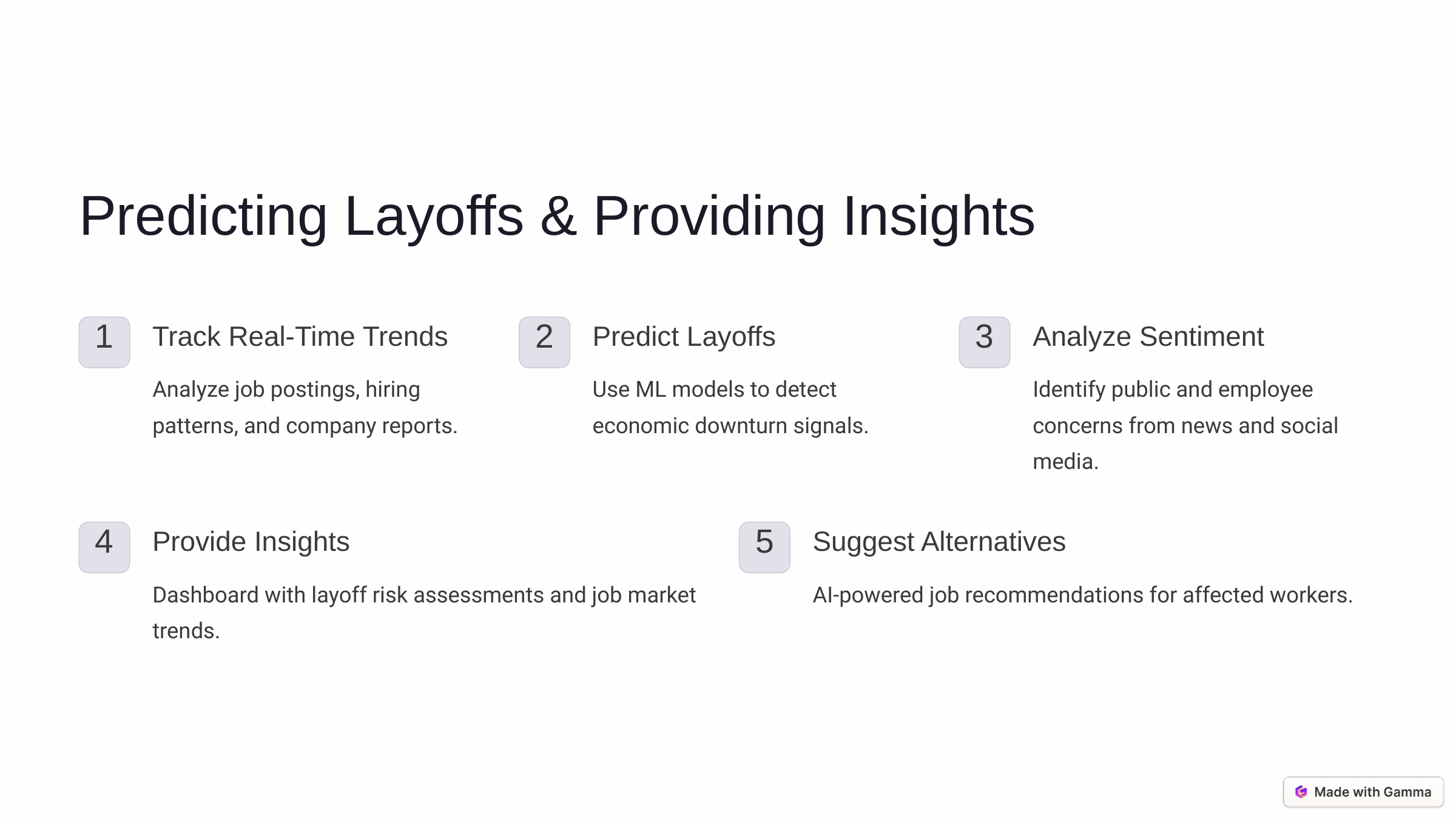

Predicting Layoffs & Providing Insights

Track Real-Time Trends

Predict Layoffs

Analyze Sentiment
1
2
3
Analyze job postings, hiring patterns, and company reports.
Use ML models to detect economic downturn signals.
Identify public and employee concerns from news and social media.

Provide Insights

Suggest Alternatives
4
5
Dashboard with layoff risk assessments and job market trends.
AI-powered job recommendations for affected workers.